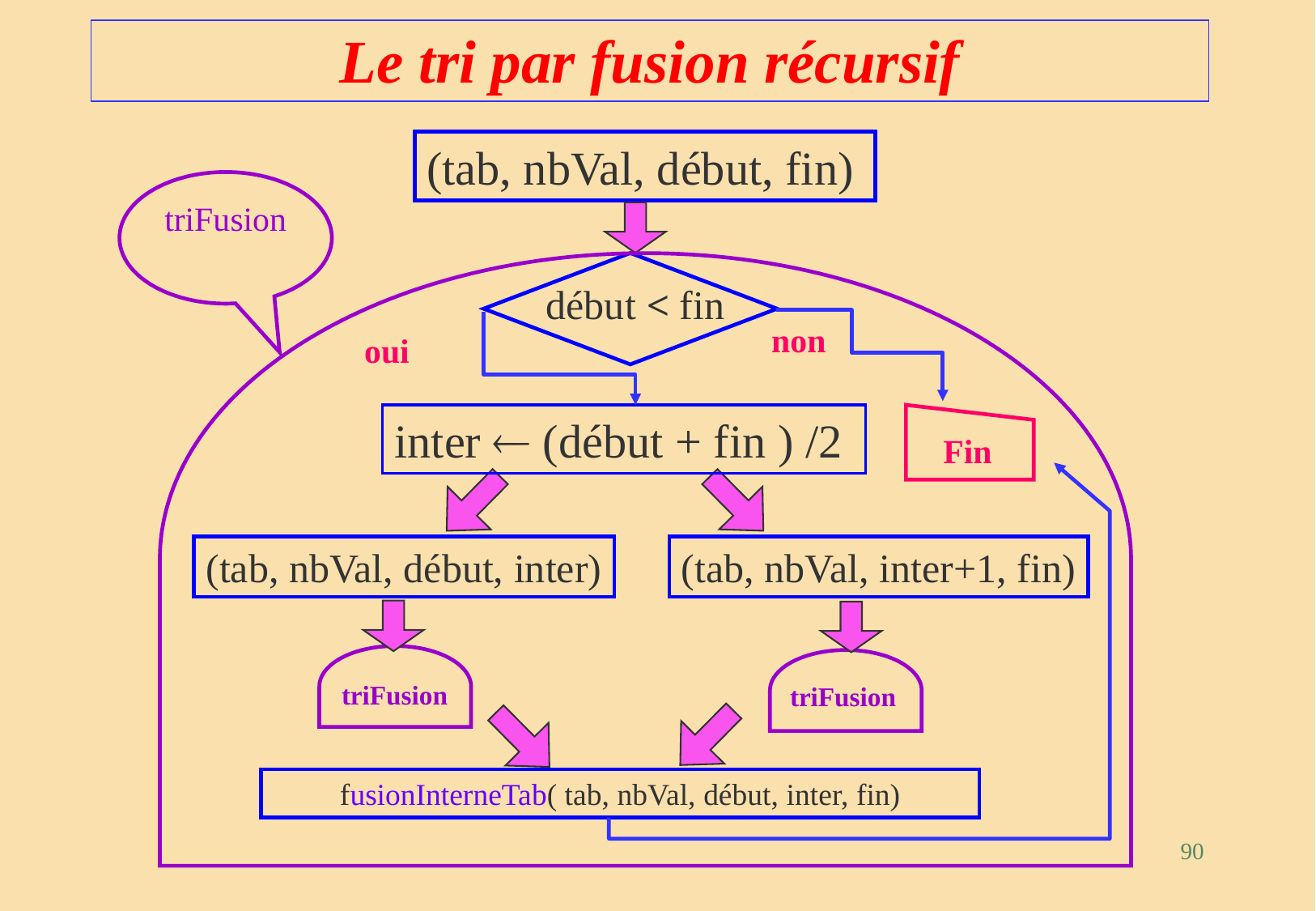

# Le tri par fusion récursif
(tab, nbVal, début, fin)

triFusion

début < fin

non

oui
inter ← (début + fin ) /2

Fin

(tab, nbVal, début, inter)
(tab, nbVal, inter+1, fin)

fusionInterneTab( tab, nbVal, début, inter, fin)

triFusion

triFusion
90